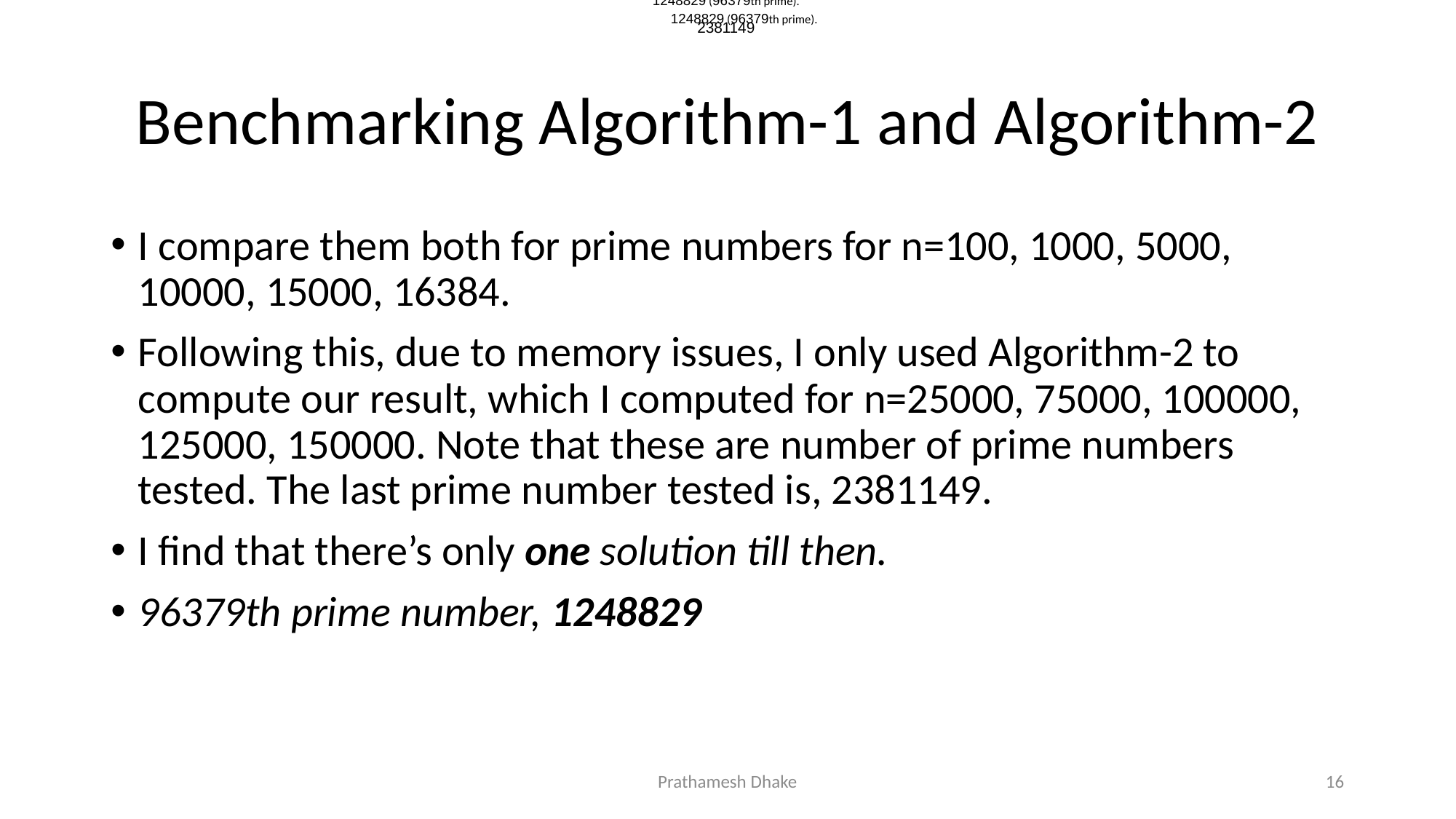

1248829 (96379th prime).
2381149
1248829 (96379th prime).
# Benchmarking Algorithm-1 and Algorithm-2
I compare them both for prime numbers for n=100, 1000, 5000, 10000, 15000, 16384.
Following this, due to memory issues, I only used Algorithm-2 to compute our result, which I computed for n=25000, 75000, 100000, 125000, 150000. Note that these are number of prime numbers tested. The last prime number tested is, 2381149.
I find that there’s only one solution till then.
96379th prime number, 1248829
Prathamesh Dhake
16